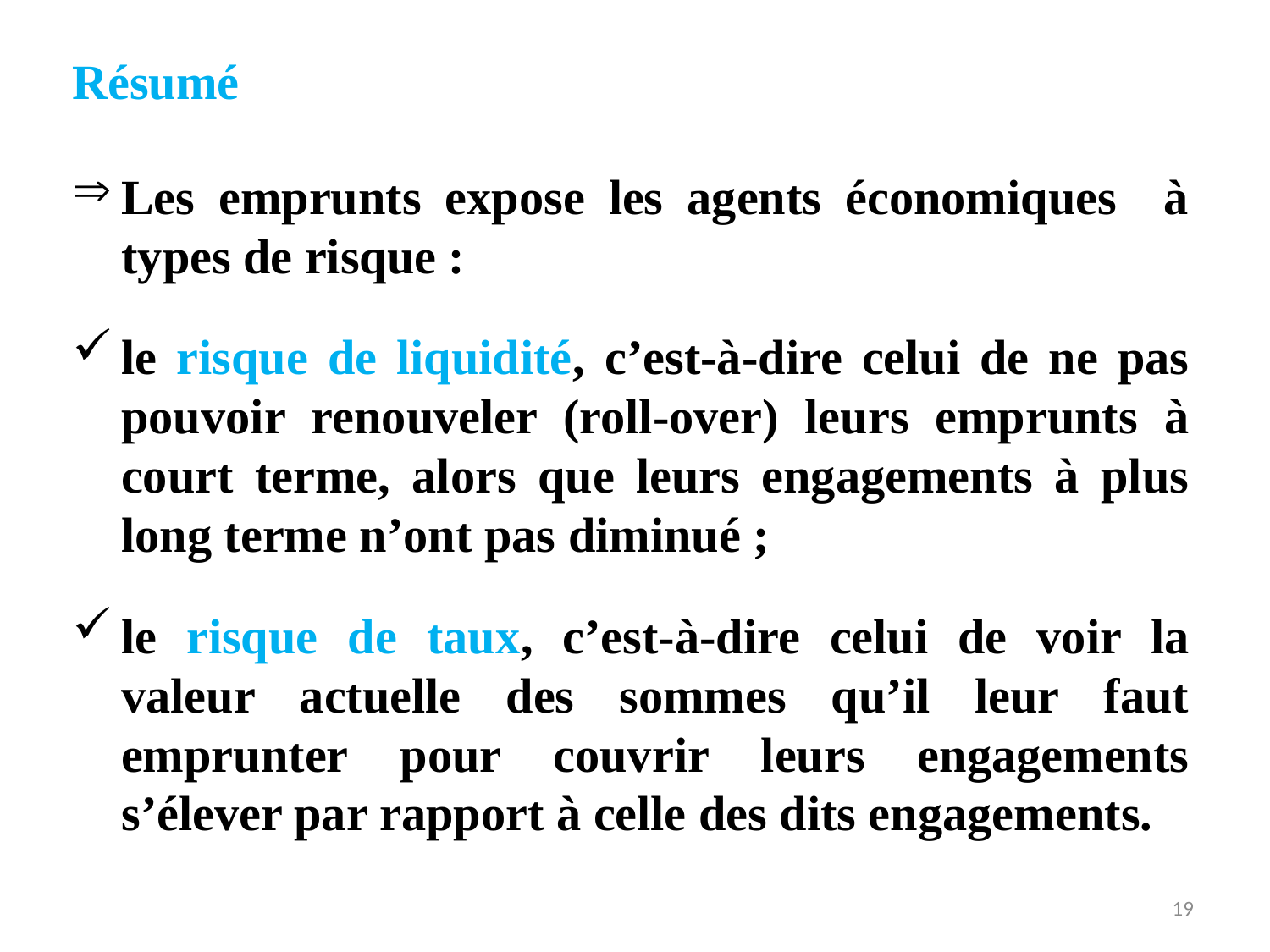

# Résumé
Les emprunts expose les agents économiques  à types de risque :
le risque de liquidité, c’est-à-dire celui de ne pas pouvoir renouveler (roll-over) leurs emprunts à court terme, alors que leurs engagements à plus long terme n’ont pas diminué ;
le risque de taux, c’est-à-dire celui de voir la valeur actuelle des sommes qu’il leur faut emprunter pour couvrir leurs engagements s’élever par rapport à celle des dits engagements.
19